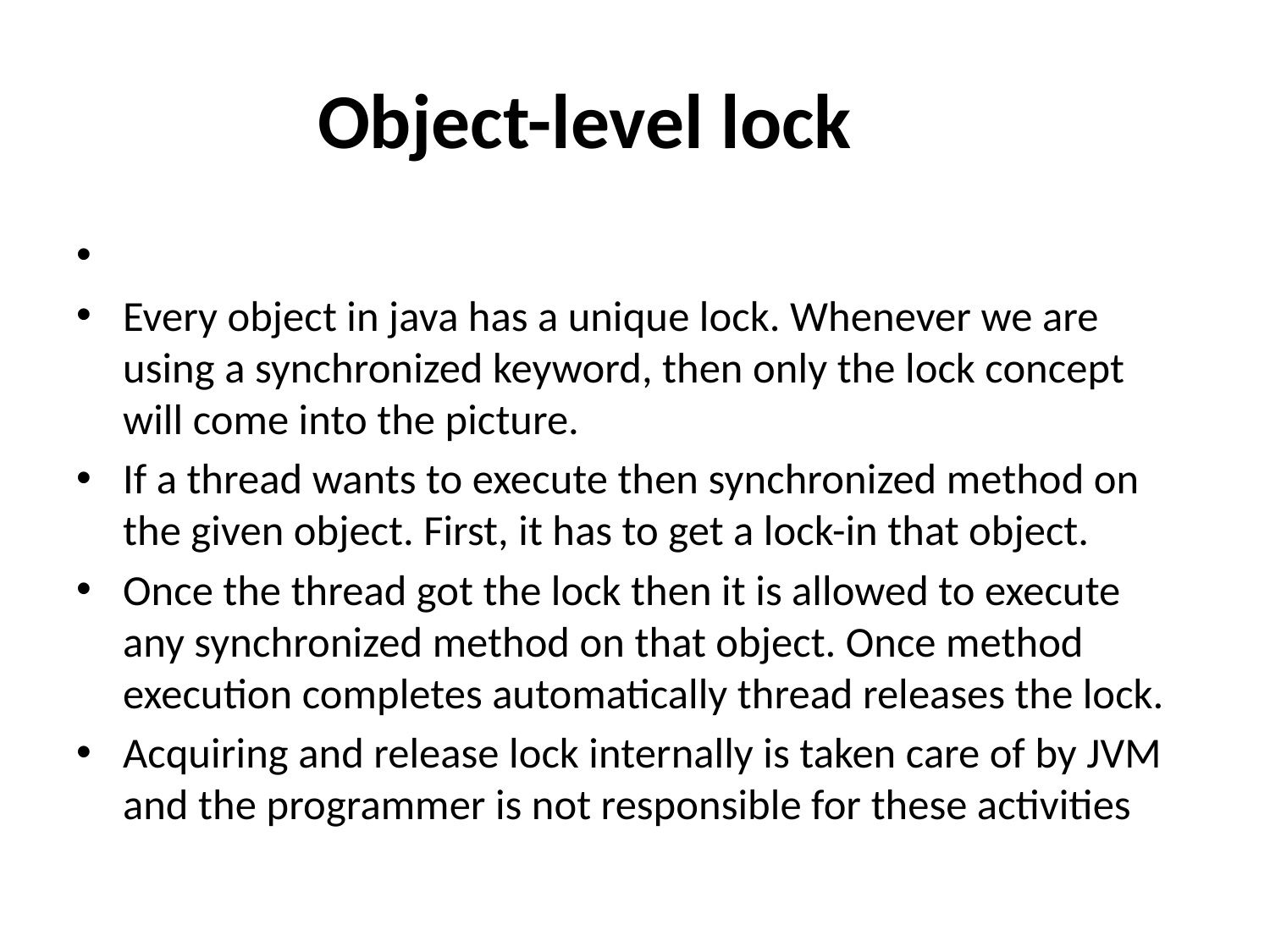

# Object-level lock

Every object in java has a unique lock. Whenever we are using a synchronized keyword, then only the lock concept will come into the picture.
If a thread wants to execute then synchronized method on the given object. First, it has to get a lock-in that object.
Once the thread got the lock then it is allowed to execute any synchronized method on that object. Once method execution completes automatically thread releases the lock.
Acquiring and release lock internally is taken care of by JVM and the programmer is not responsible for these activities